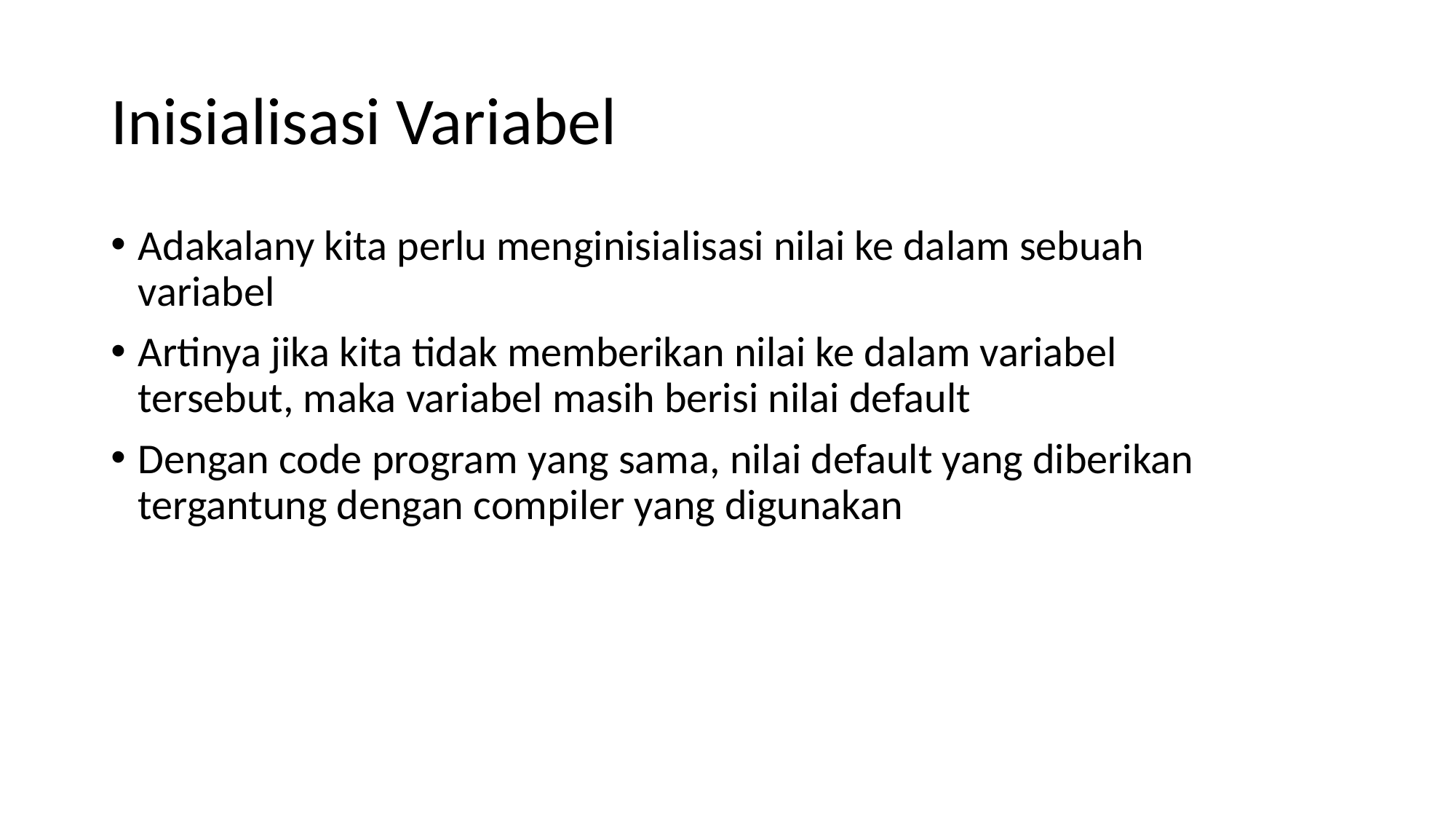

# Inisialisasi Variabel
Adakalany kita perlu menginisialisasi nilai ke dalam sebuah variabel
Artinya jika kita tidak memberikan nilai ke dalam variabel tersebut, maka variabel masih berisi nilai default
Dengan code program yang sama, nilai default yang diberikan tergantung dengan compiler yang digunakan